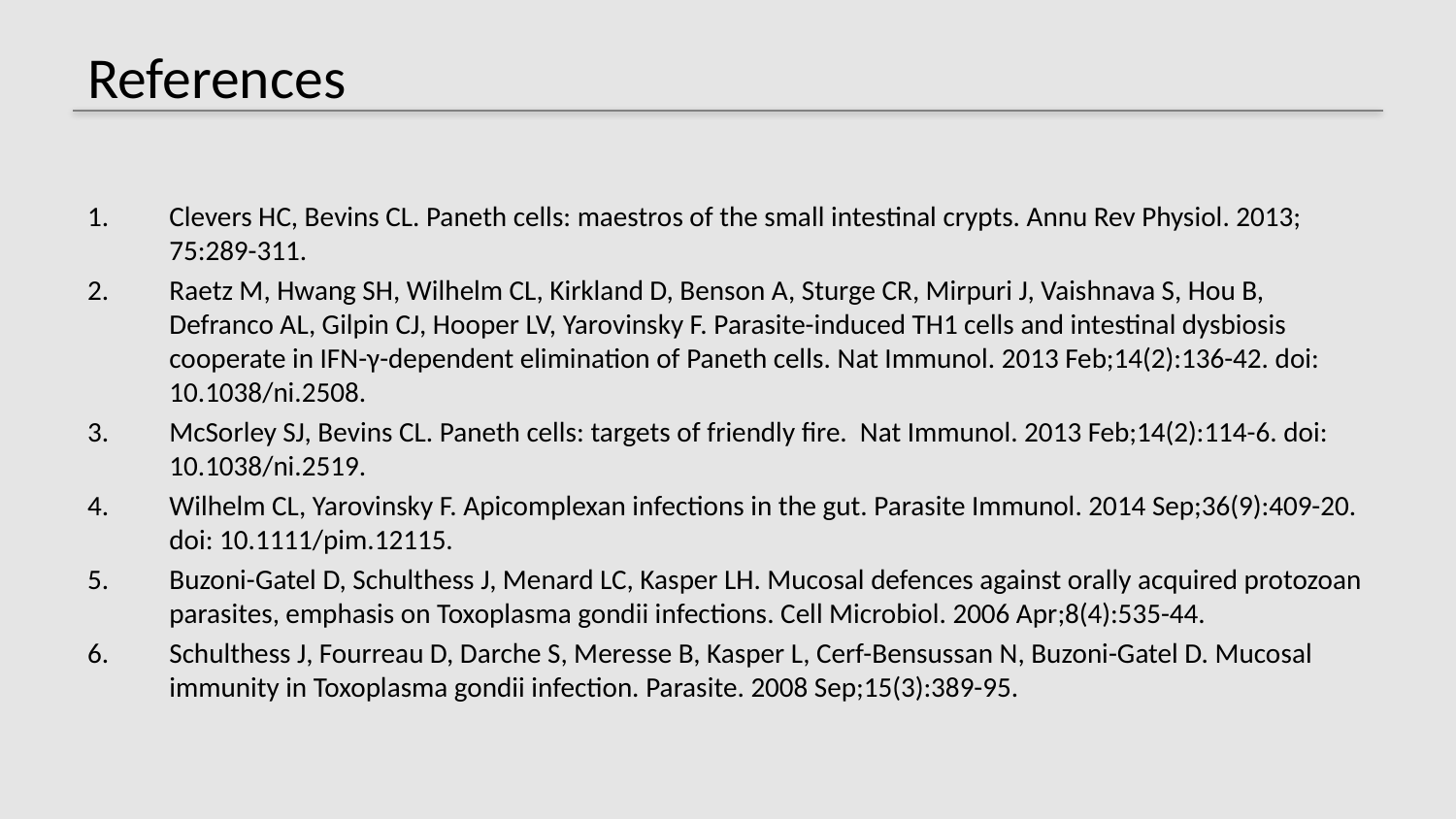

# References
Clevers HC, Bevins CL. Paneth cells: maestros of the small intestinal crypts. Annu Rev Physiol. 2013; 75:289-311.
Raetz M, Hwang SH, Wilhelm CL, Kirkland D, Benson A, Sturge CR, Mirpuri J, Vaishnava S, Hou B, Defranco AL, Gilpin CJ, Hooper LV, Yarovinsky F. Parasite-induced TH1 cells and intestinal dysbiosis cooperate in IFN-γ-dependent elimination of Paneth cells. Nat Immunol. 2013 Feb;14(2):136-42. doi: 10.1038/ni.2508.
McSorley SJ, Bevins CL. Paneth cells: targets of friendly fire.  Nat Immunol. 2013 Feb;14(2):114-6. doi: 10.1038/ni.2519.
Wilhelm CL, Yarovinsky F. Apicomplexan infections in the gut. Parasite Immunol. 2014 Sep;36(9):409-20. doi: 10.1111/pim.12115.
Buzoni-Gatel D, Schulthess J, Menard LC, Kasper LH. Mucosal defences against orally acquired protozoan parasites, emphasis on Toxoplasma gondii infections. Cell Microbiol. 2006 Apr;8(4):535-44.
Schulthess J, Fourreau D, Darche S, Meresse B, Kasper L, Cerf-Bensussan N, Buzoni-Gatel D. Mucosal immunity in Toxoplasma gondii infection. Parasite. 2008 Sep;15(3):389-95.